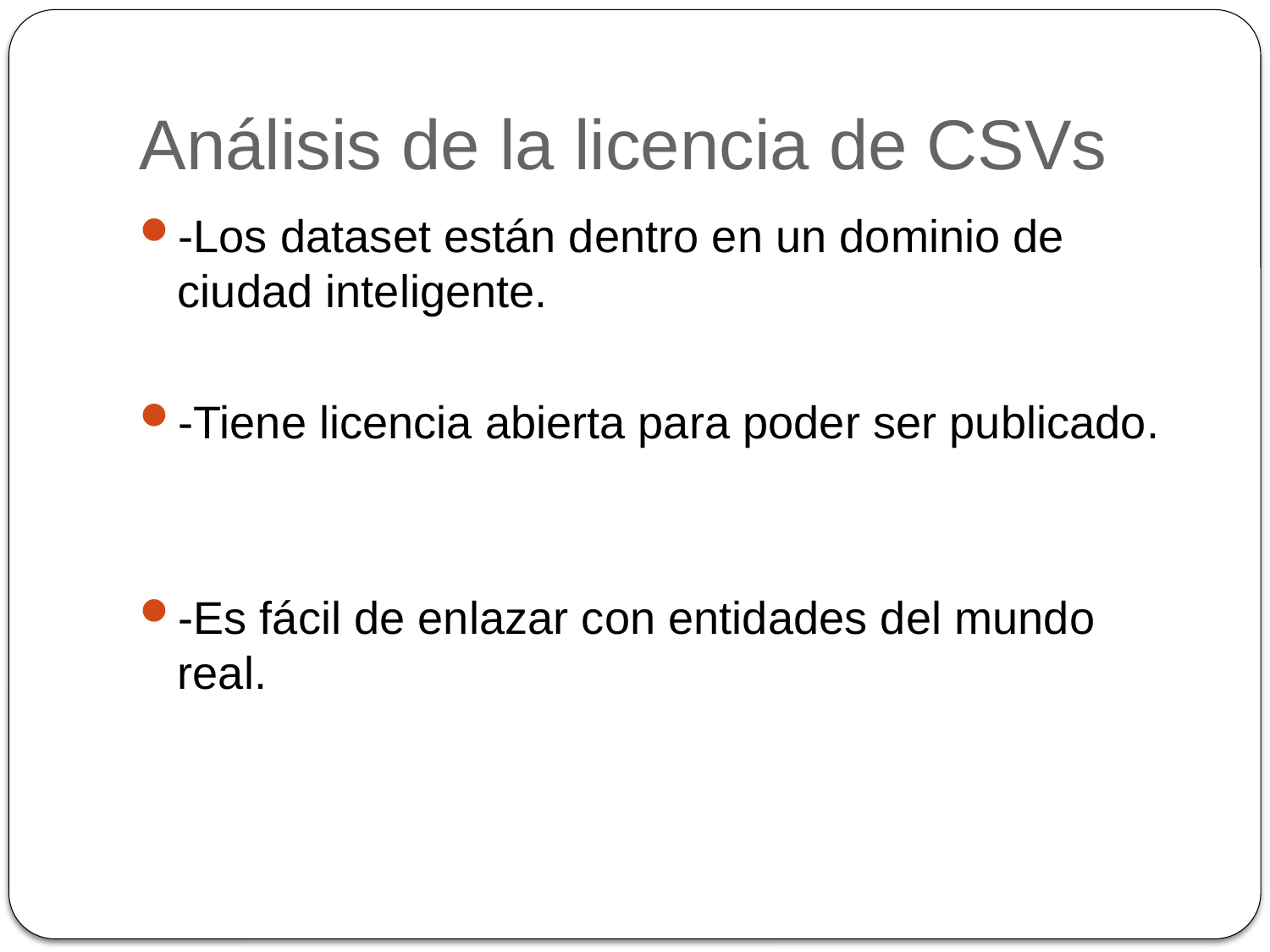

# Análisis de la licencia de CSVs
-Los dataset están dentro en un dominio de ciudad inteligente.

-Tiene licencia abierta para poder ser publicado.

-Es fácil de enlazar con entidades del mundo real.